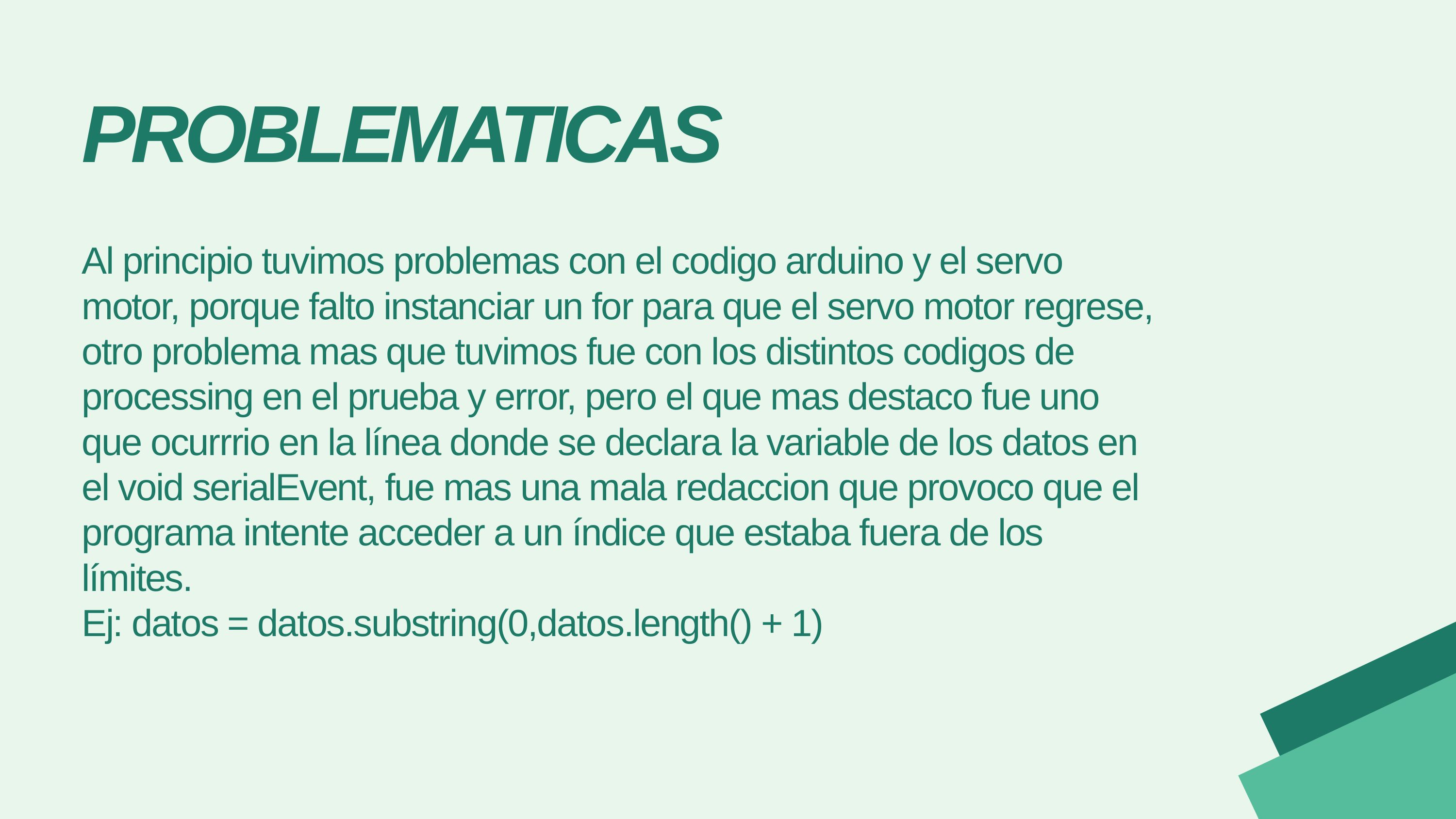

PROBLEMATICAS

Al principio tuvimos problemas con el codigo arduino y el servo motor, porque falto instanciar un for para que el servo motor regrese, otro problema mas que tuvimos fue con los distintos codigos de processing en el prueba y error, pero el que mas destaco fue uno que ocurrrio en la línea donde se declara la variable de los datos en el void serialEvent, fue mas una mala redaccion que provoco que el programa intente acceder a un índice que estaba fuera de los límites.
Ej: datos = datos.substring(0,datos.length() + 1)